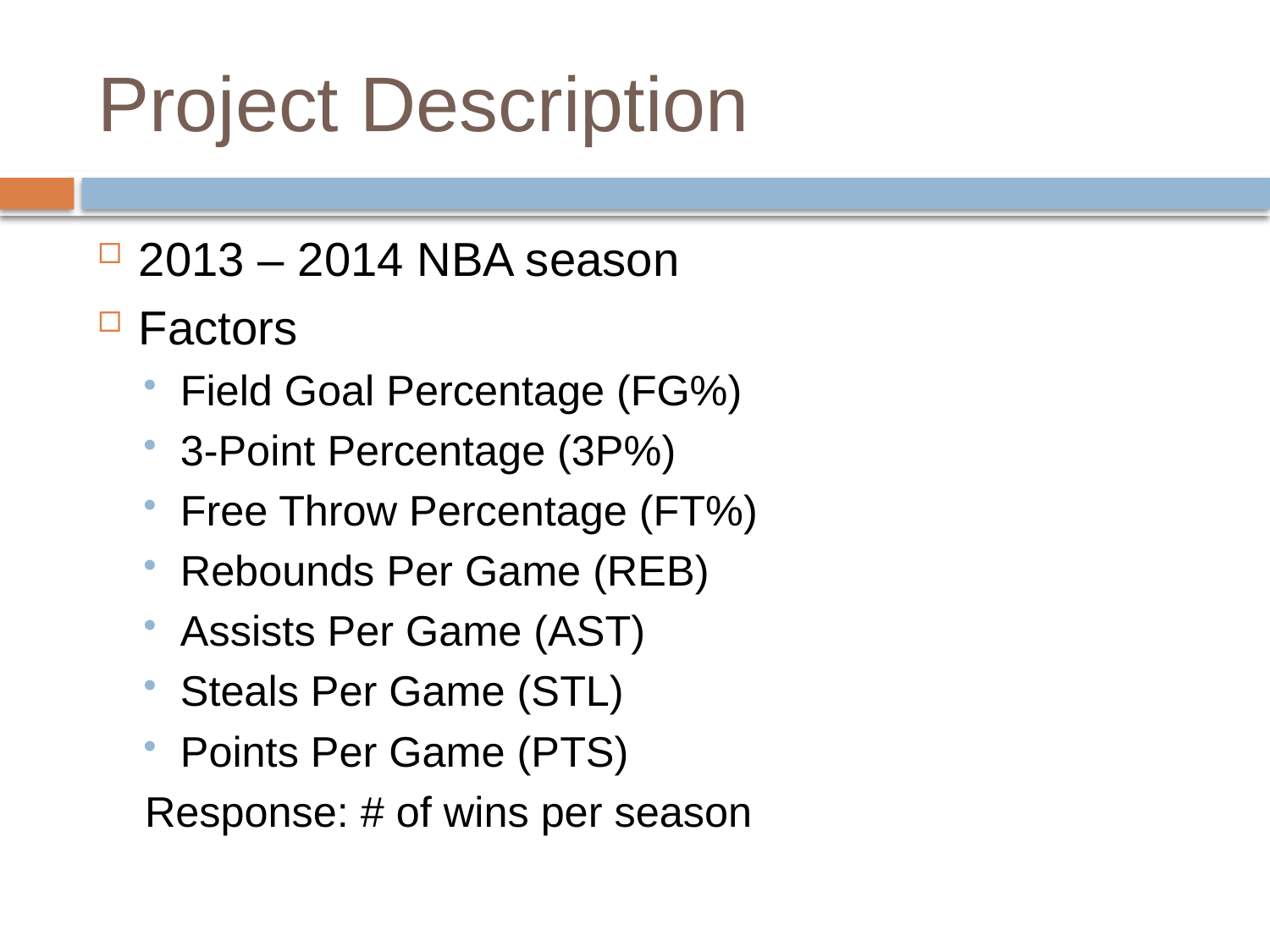

# Project Description
2013 – 2014 NBA season
Factors
Field Goal Percentage (FG%)
3-Point Percentage (3P%)
Free Throw Percentage (FT%)
Rebounds Per Game (REB)
Assists Per Game (AST)
Steals Per Game (STL)
Points Per Game (PTS)
Response: # of wins per season